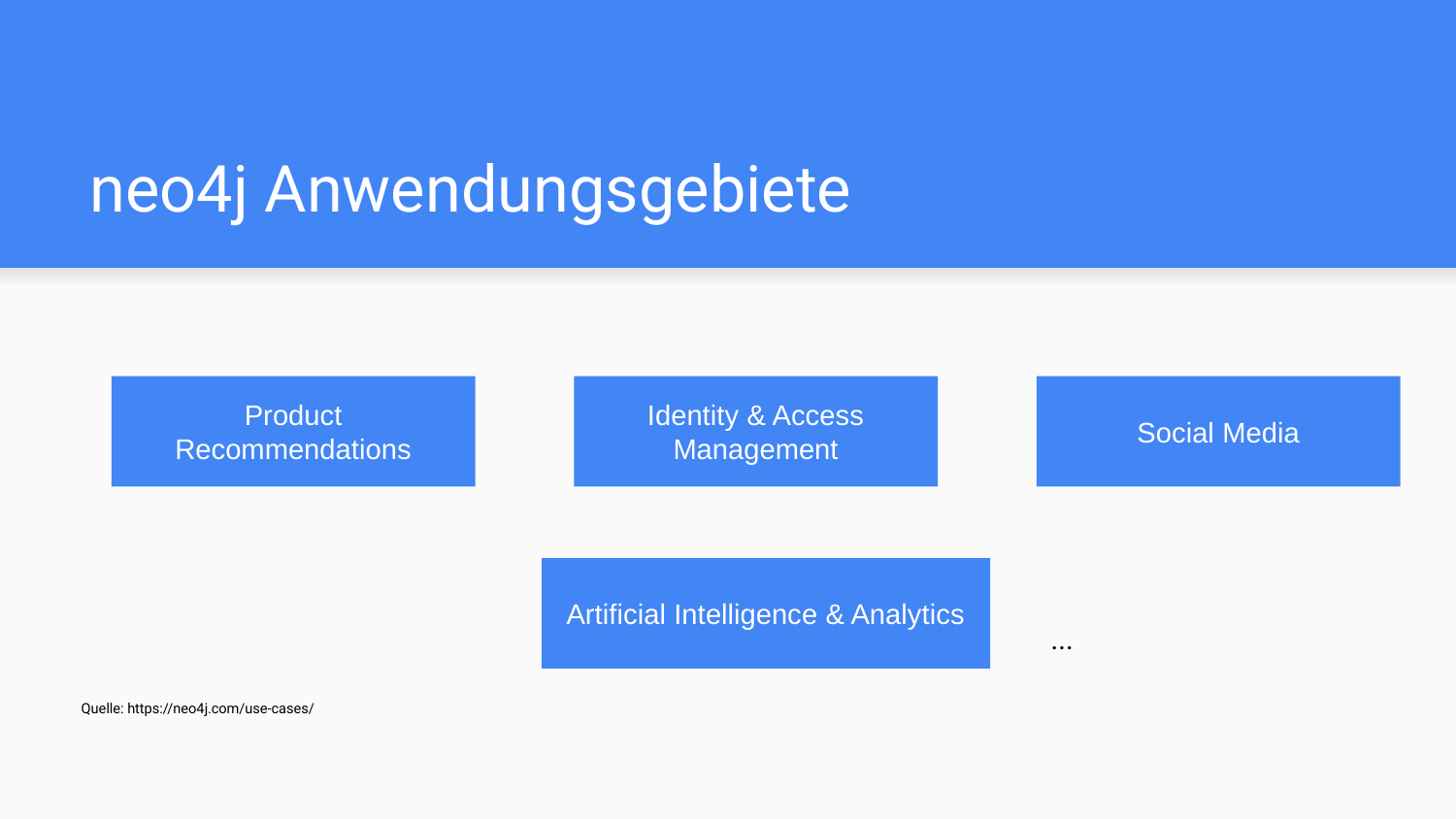

# neo4j Anwendungsgebiete

Product Recommendations
Identity & Access Management
Social Media
Artificial Intelligence & Analytics
...
Quelle: https://neo4j.com/use-cases/